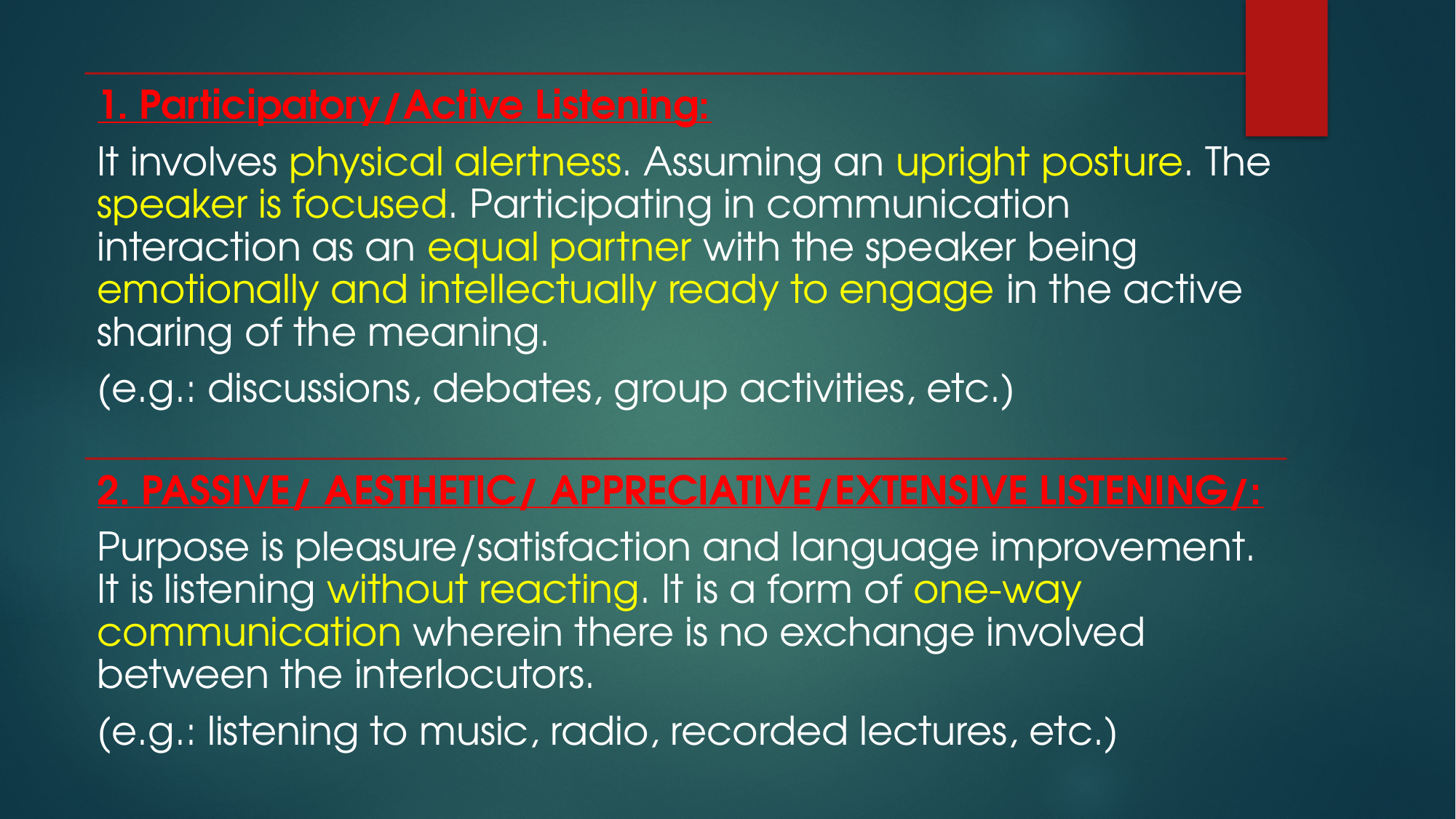

1. Participatory/Active Listening:
It involves physical alertness. Assuming an upright posture. The speaker is focused. Participating in communication interaction as an equal partner with the speaker being emotionally and intellectually ready to engage in the active sharing of the meaning.
(e.g.: discussions, debates, group activities, etc.)

2. PASSIVE/ AESTHETIC/ APPRECIATIVE/EXTENSIVE LISTENING/:
Purpose is pleasure/satisfaction and language improvement. It is listening without reacting. It is a form of one-way communication wherein there is no exchange involved between the interlocutors.
(e.g.: listening to music, radio, recorded lectures, etc.)